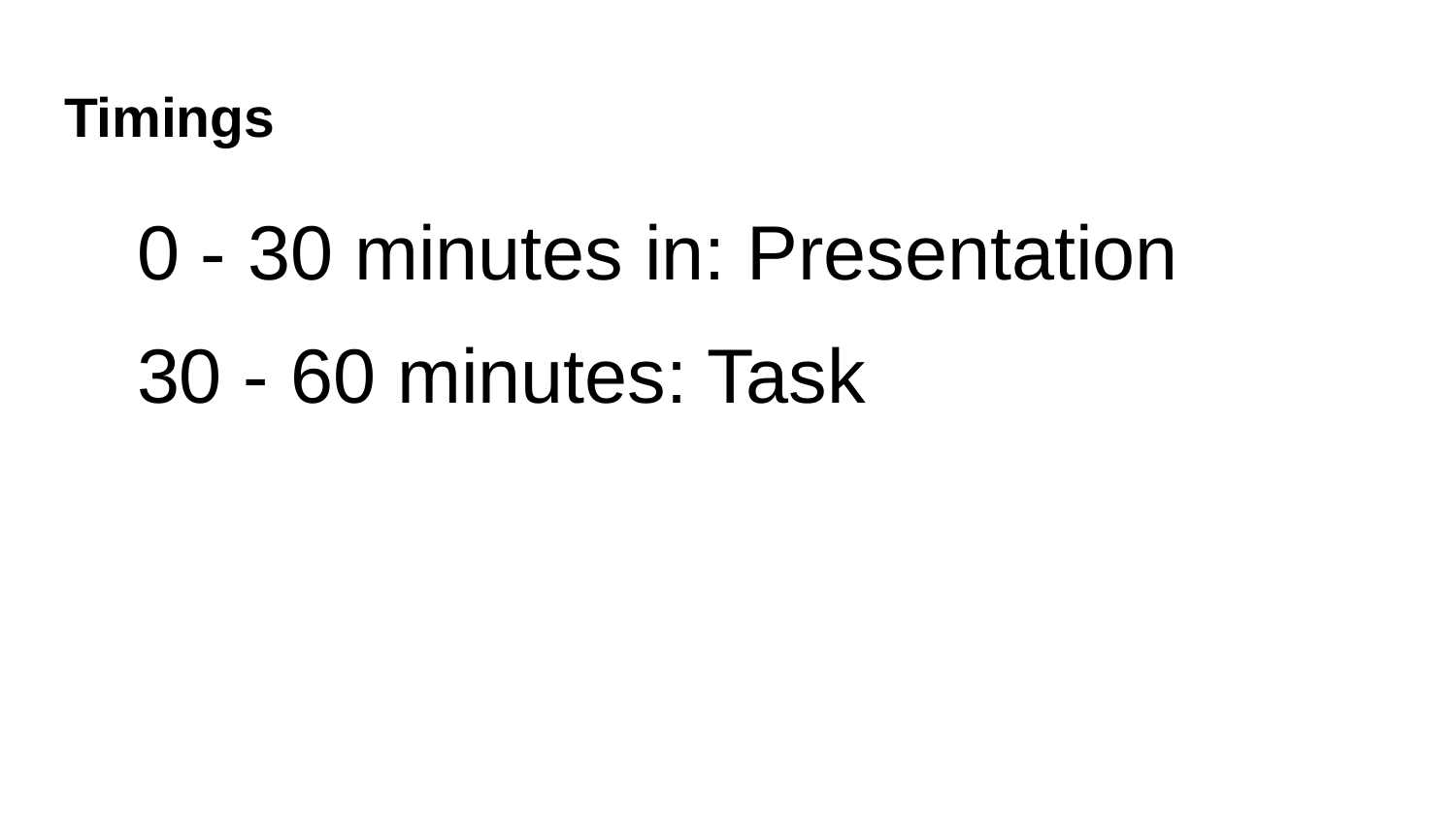

# Timings
0 - 30 minutes in: Presentation
30 - 60 minutes: Task